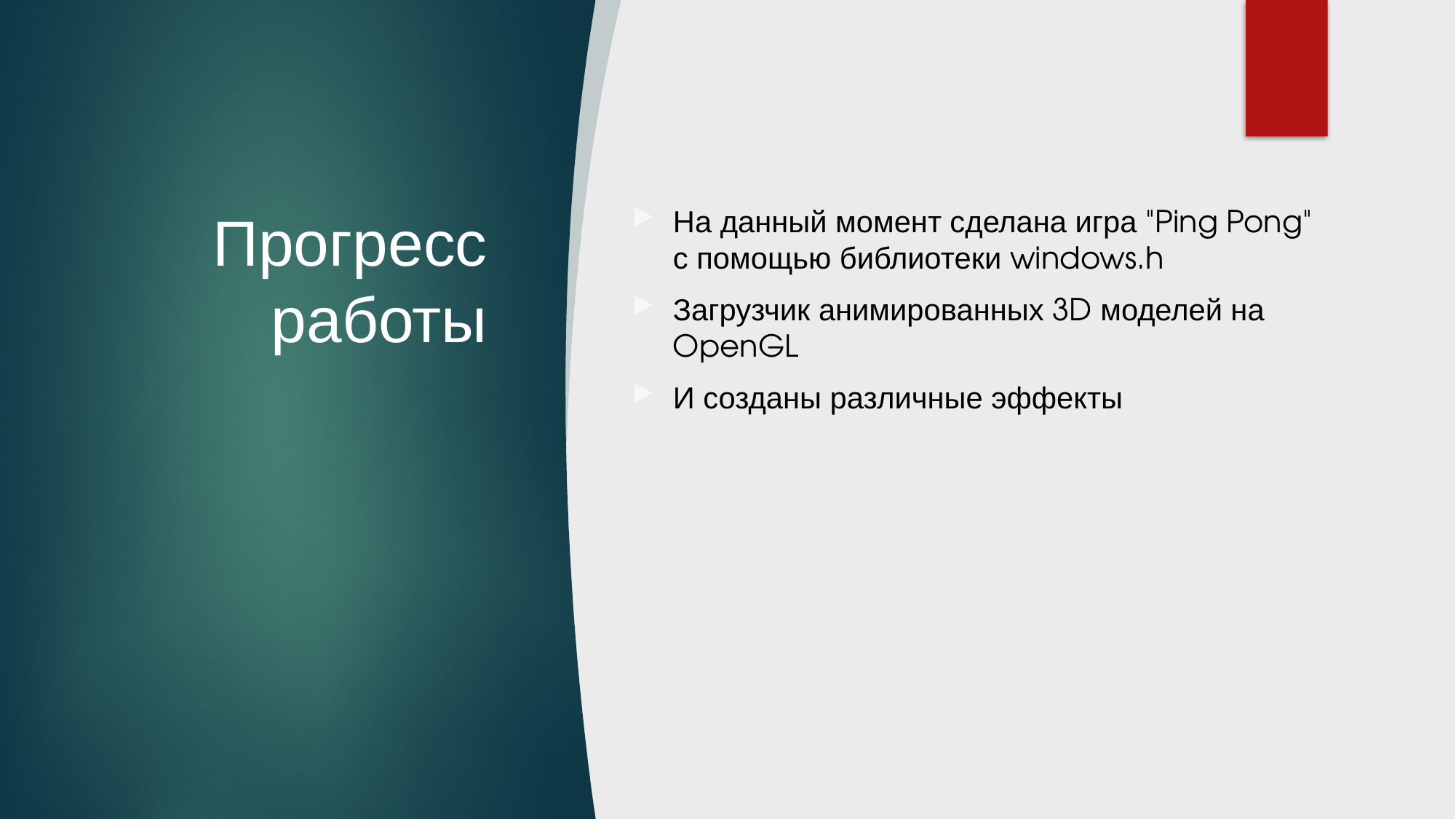

3
# Прогресс работы
На данный момент сделана игра "Ping Pong" с помощью библиотеки windows.h
Загрузчик анимированных 3D моделей на OpenGL
И созданы различные эффекты